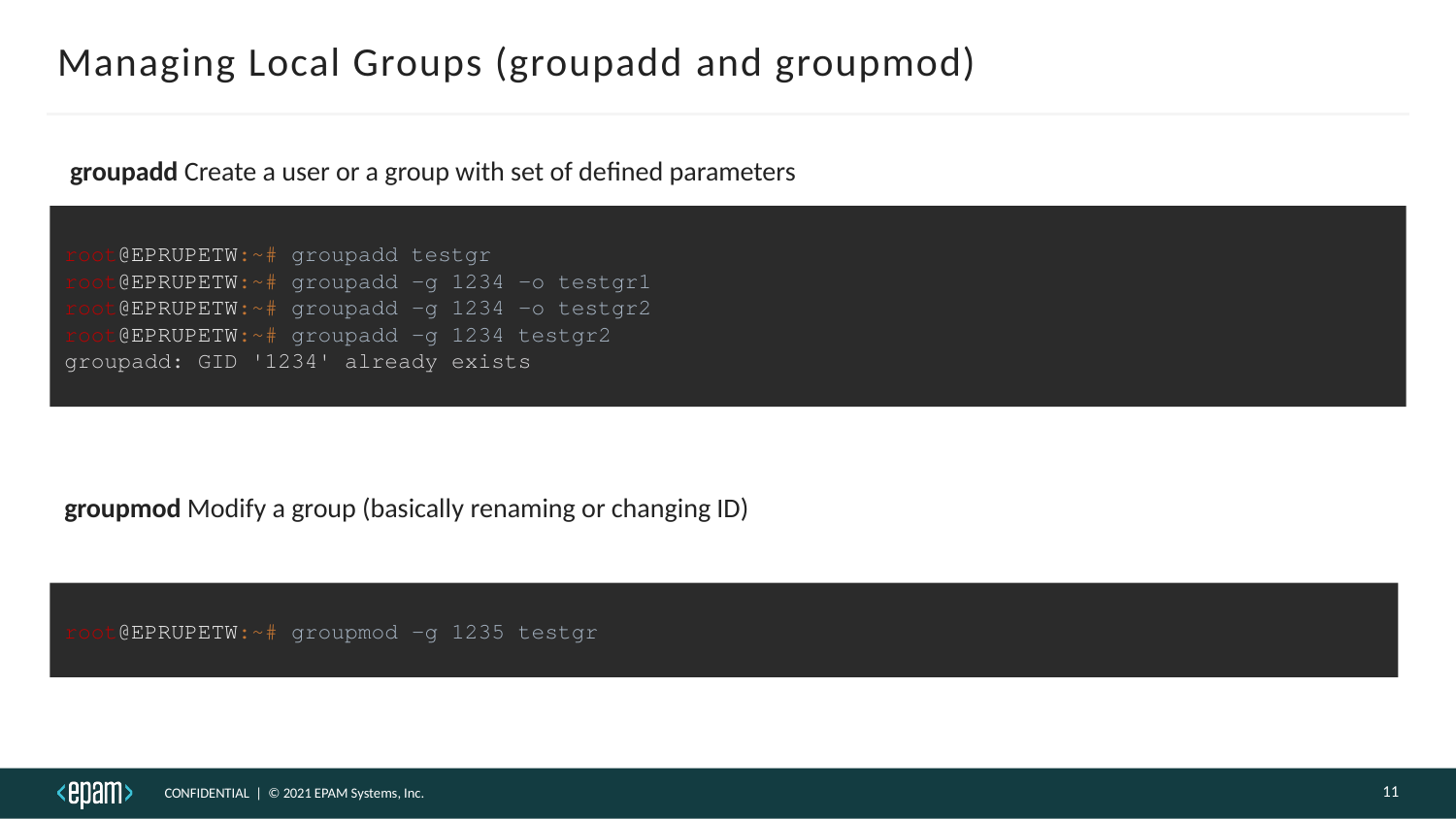

# Managing Local Groups (groupadd and groupmod)
  groupadd Create a user or a group with set of defined parameters

root@EPRUPETW:~# groupadd testgr
root@EPRUPETW:~# groupadd –g 1234 -o testgr1
root@EPRUPETW:~# groupadd –g 1234 -o testgr2
root@EPRUPETW:~# groupadd –g 1234 testgr2
groupadd: GID '1234' already exists

groupmod Modify a group (basically renaming or changing ID)

root@EPRUPETW:~# groupmod –g 1235 testgr

11